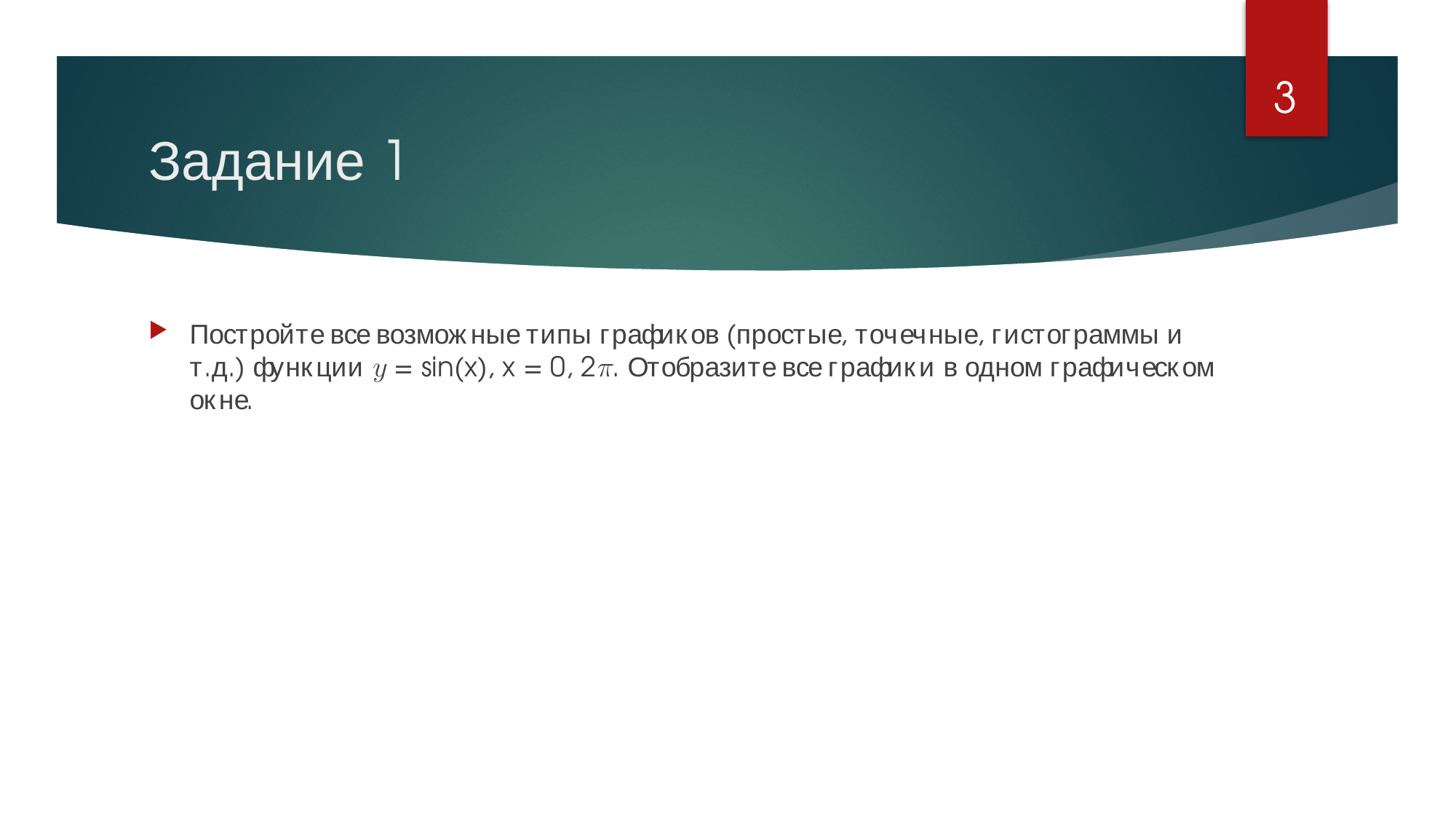

3
# Задание 1
Постройте все возможные типы графиков (простые, точечные, гистограммы и т.д.) функции 𝑦 = sin(x), x = 0, 2𝜋. Отобразите все графики в одном графическом окне.